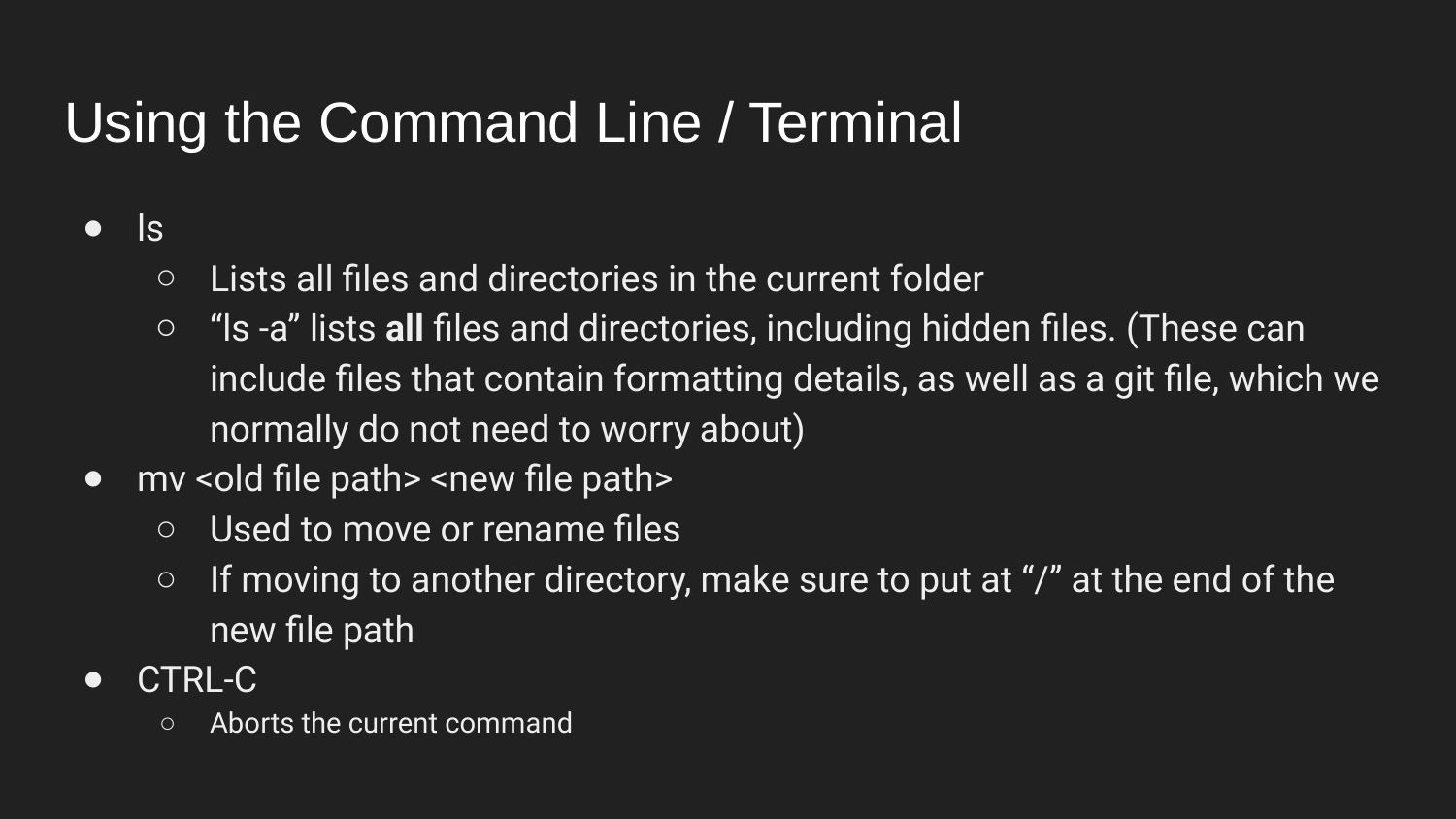

# Using the Command Line / Terminal

ls
Lists all files and directories in the current folder
“ls -a” lists all files and directories, including hidden files. (These can include files that contain formatting details, as well as a git file, which we normally do not need to worry about)
mv <old file path> <new file path>
Used to move or rename files
If moving to another directory, make sure to put at “/” at the end of the new file path
CTRL-C
Aborts the current command